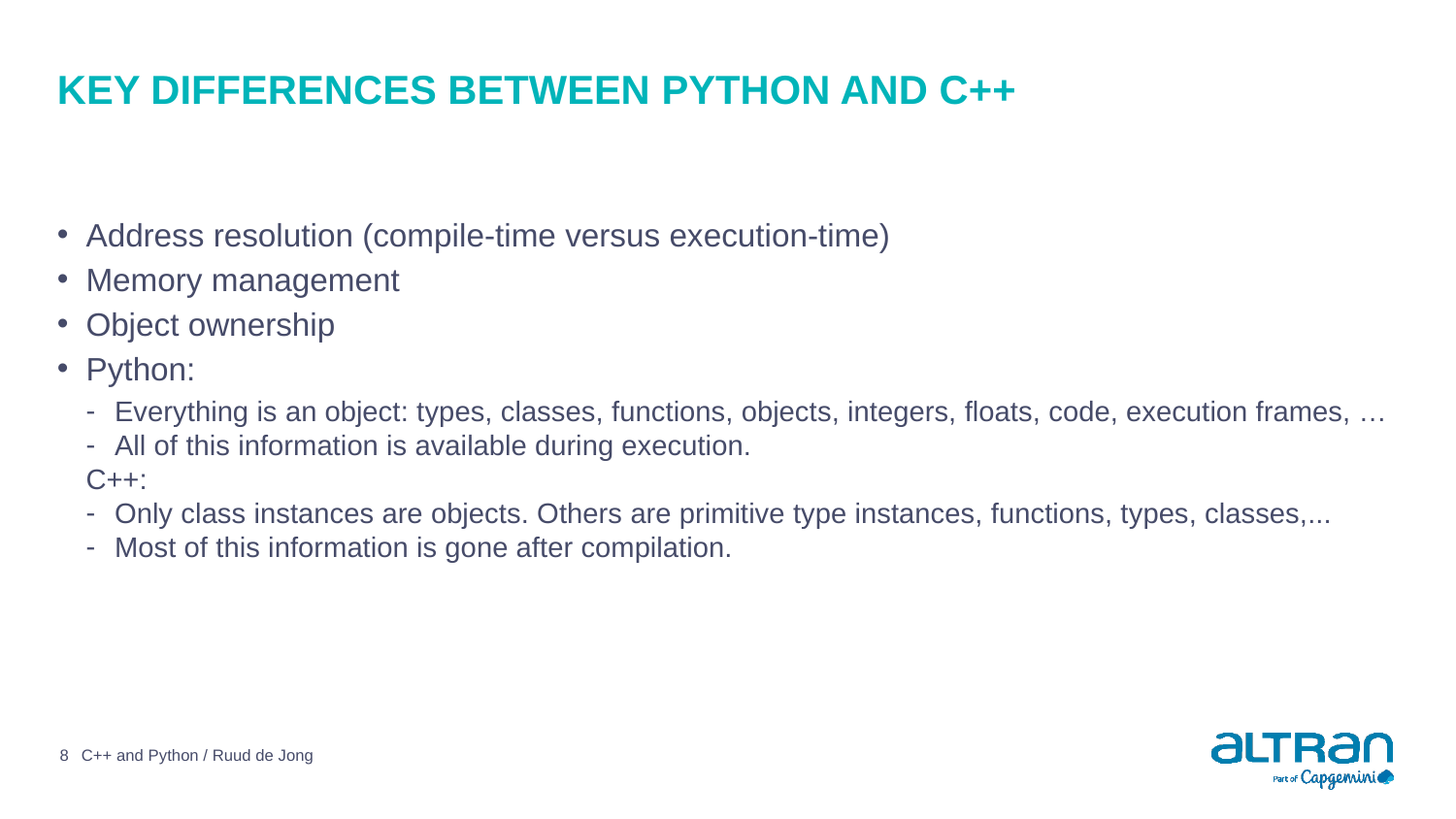

# Key differences between Python and C++
Address resolution (compile-time versus execution-time)
Memory management
Object ownership
Python:
Everything is an object: types, classes, functions, objects, integers, floats, code, execution frames, …
All of this information is available during execution.
C++:
Only class instances are objects. Others are primitive type instances, functions, types, classes,...
Most of this information is gone after compilation.

8
C++ and Python / Ruud de Jong
2 October 2020